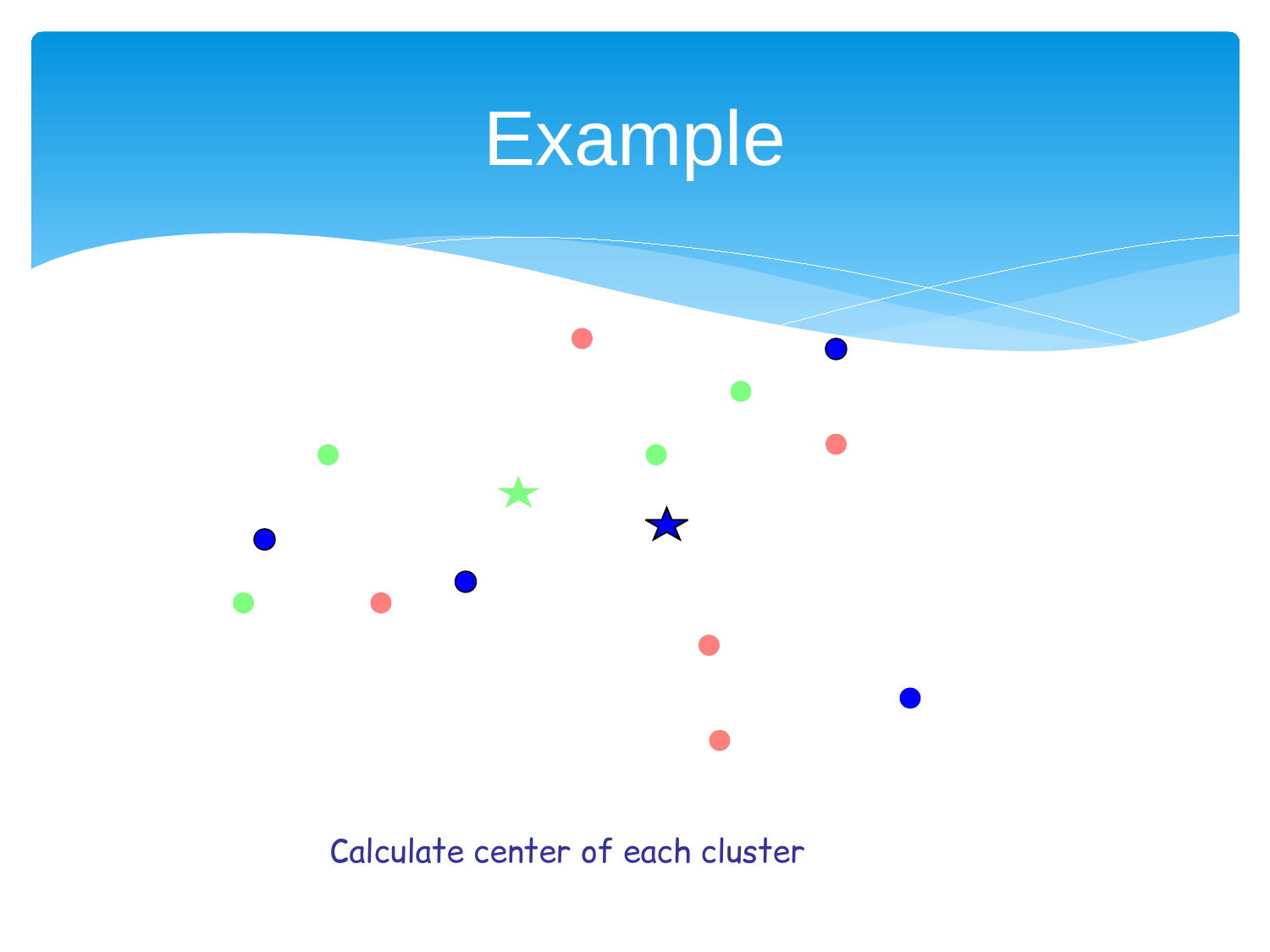

# Example

Calculate center of each cluster